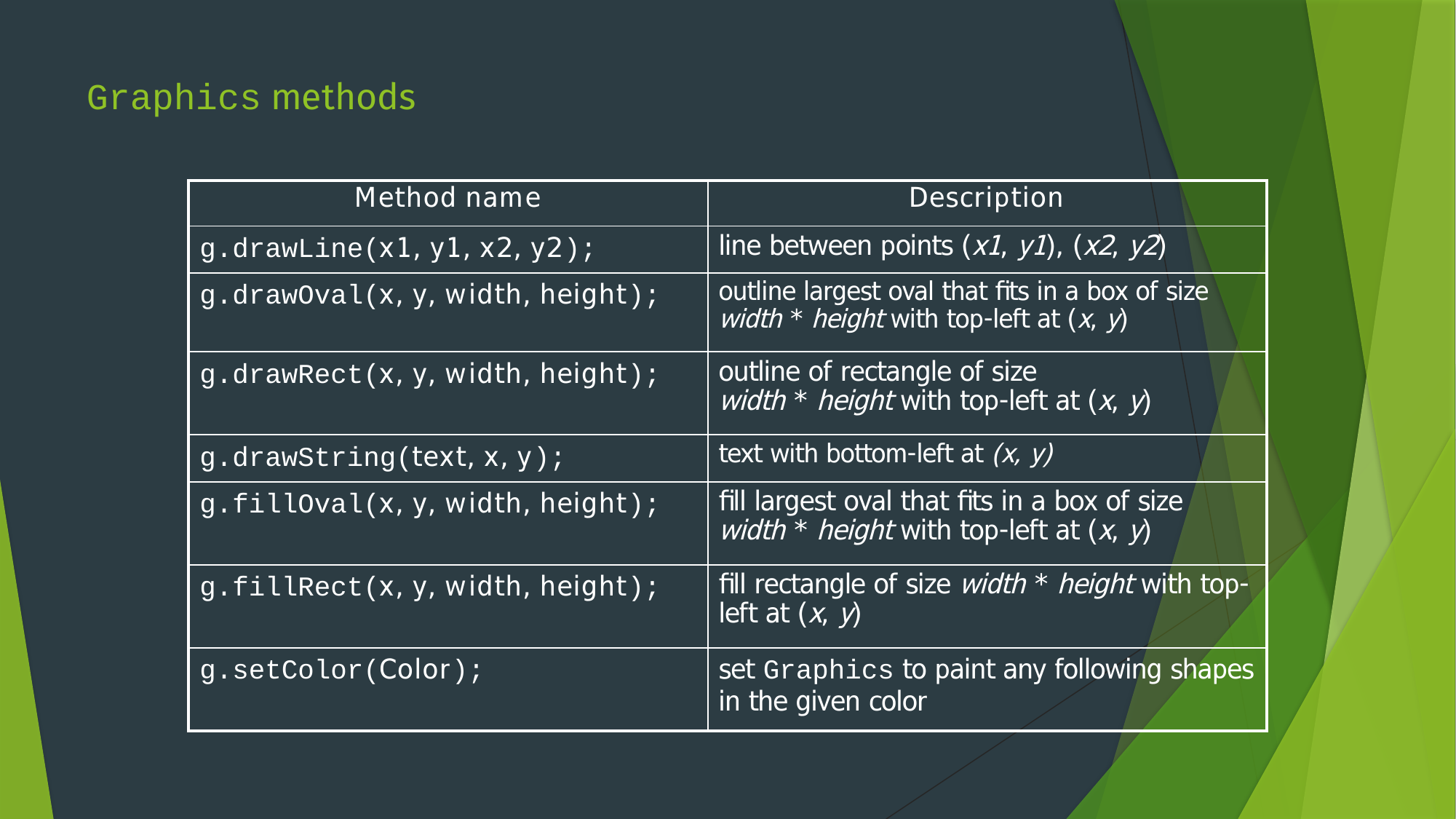

Graphics methods
| Method name | Description |
| --- | --- |
| g.drawLine(x1, y1, x2, y2); | line between points (x1, y1), (x2, y2) |
| g.drawOval(x, y, width, height); | outline largest oval that fits in a box of size width \* height with top-left at (x, y) |
| g.drawRect(x, y, width, height); | outline of rectangle of size width \* height with top-left at (x, y) |
| g.drawString(text, x, y); | text with bottom-left at (x, y) |
| g.fillOval(x, y, width, height); | fill largest oval that fits in a box of size width \* height with top-left at (x, y) |
| g.fillRect(x, y, width, height); | fill rectangle of size width \* height with top-left at (x, y) |
| g.setColor(Color); | set Graphics to paint any following shapes in the given color |